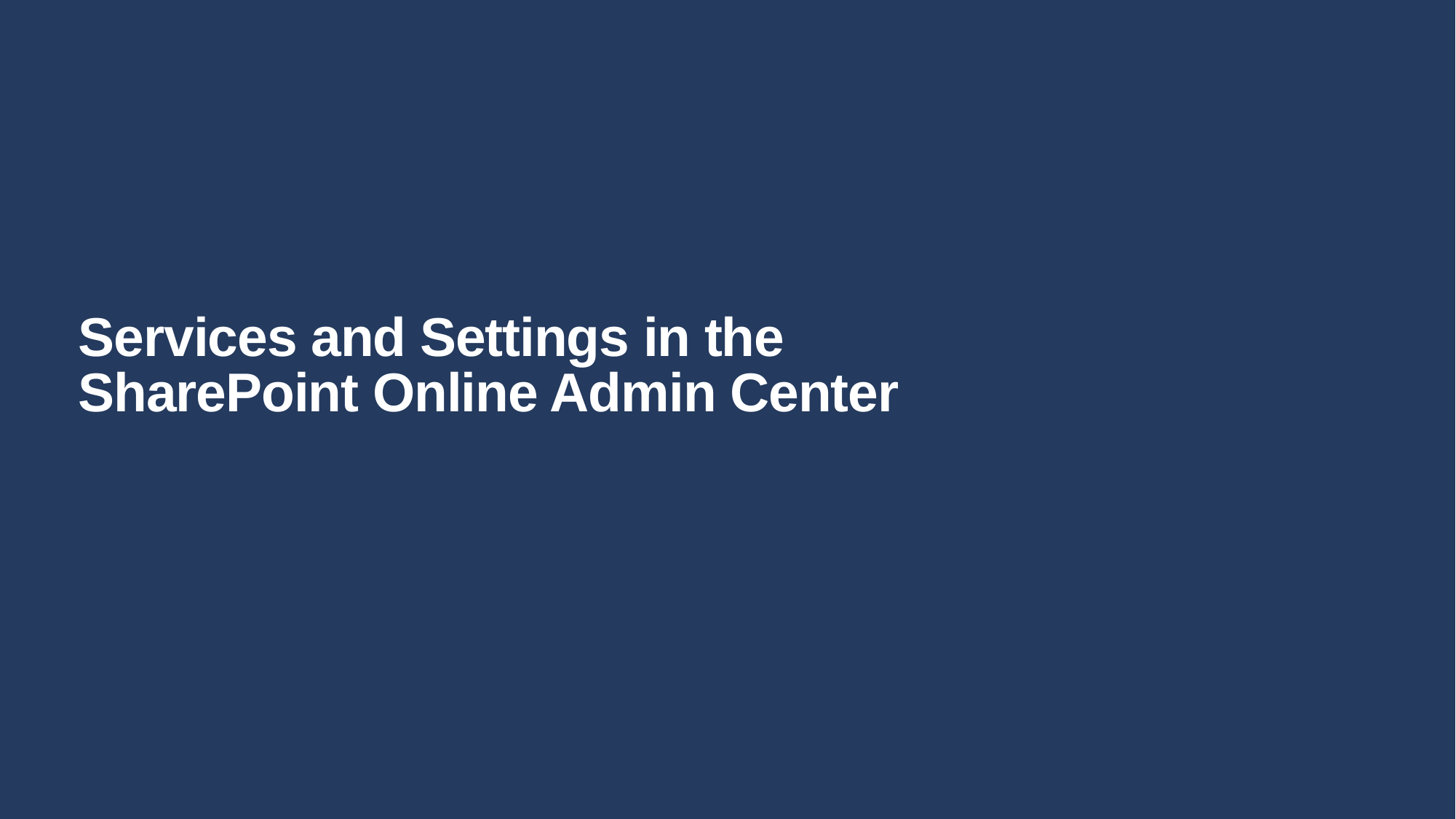

# Services and Settings in the SharePoint Online Admin Center